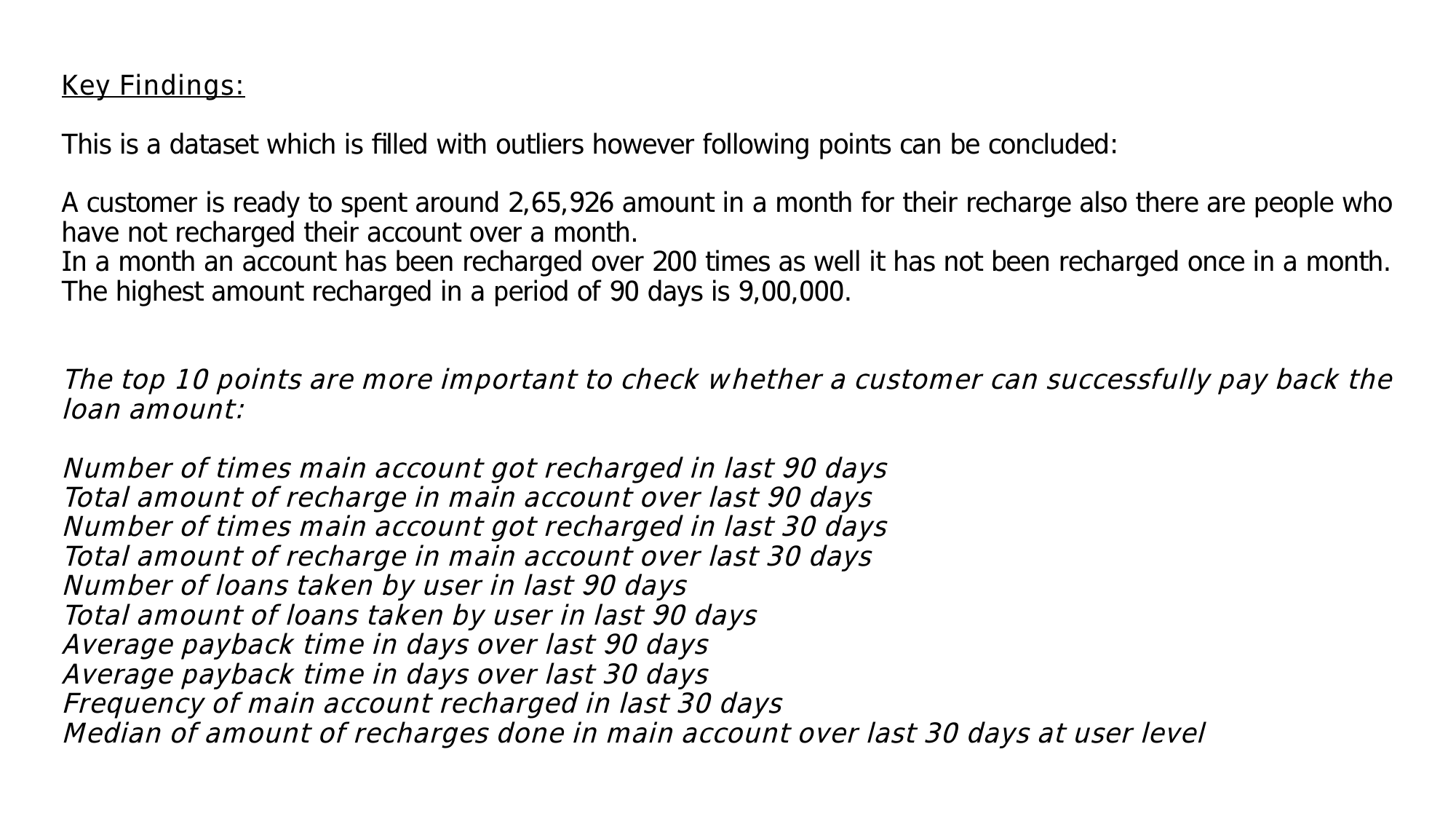

# Key Findings:   This is a dataset which is filled with outliers however following points can be concluded:   A customer is ready to spent around 2,65,926 amount in a month for their recharge also there are people who have not recharged their account over a month. In a month an account has been recharged over 200 times as well it has not been recharged once in a month. The highest amount recharged in a period of 90 days is 9,00,000.     The top 10 points are more important to check whether a customer can successfully pay back the loan amount:   Number of times main account got recharged in last 90 days Total amount of recharge in main account over last 90 days Number of times main account got recharged in last 30 days Total amount of recharge in main account over last 30 days Number of loans taken by user in last 90 days Total amount of loans taken by user in last 90 days Average payback time in days over last 90 days Average payback time in days over last 30 days Frequency of main account recharged in last 30 days Median of amount of recharges done in main account over last 30 days at user level